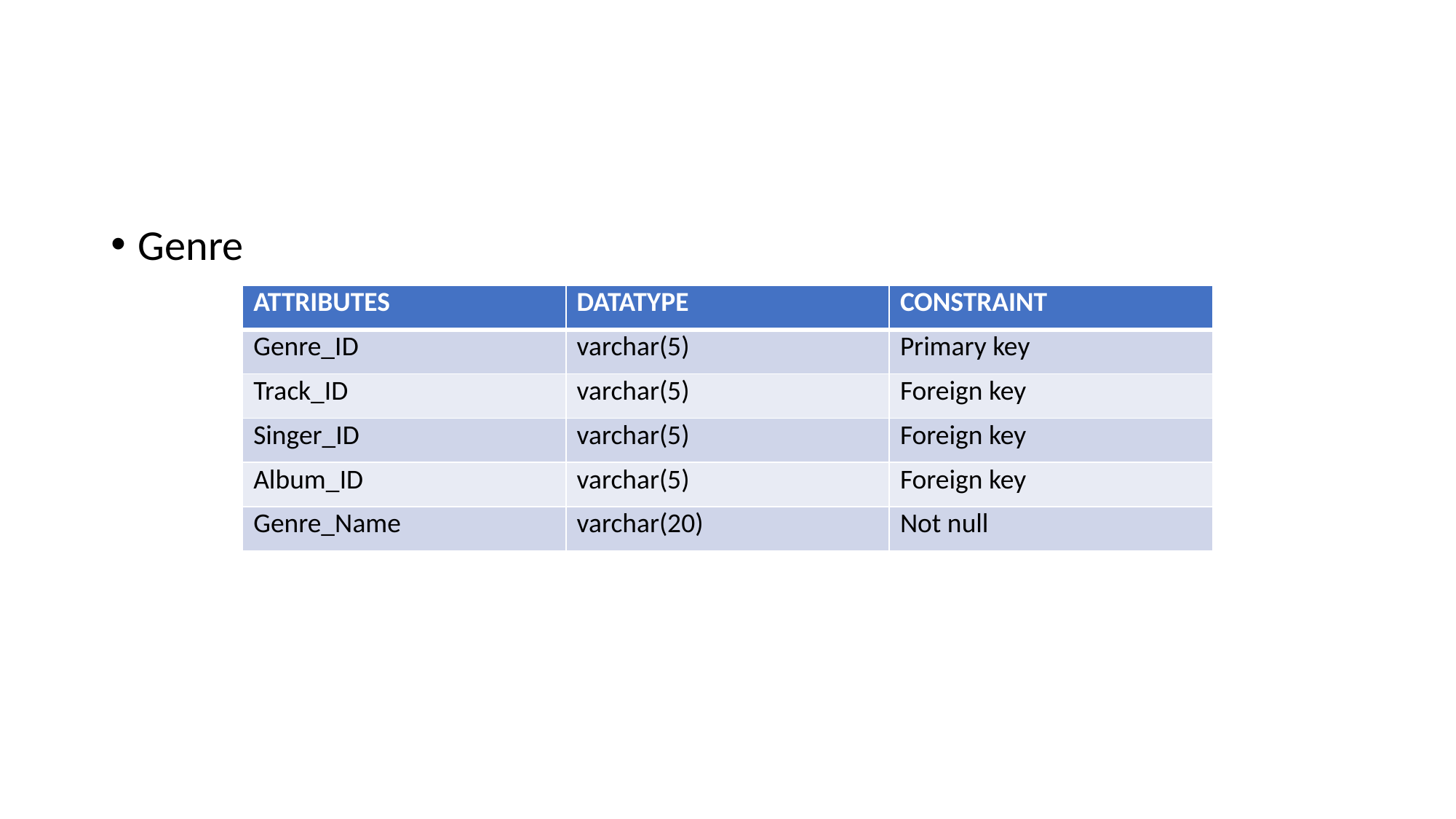

#
Genre

| ATTRIBUTES | DATATYPE | CONSTRAINT |
| --- | --- | --- |
| Genre\_ID | varchar(5) | Primary key |
| Track\_ID | varchar(5) | Foreign key |
| Singer\_ID | varchar(5) | Foreign key |
| Album\_ID | varchar(5) | Foreign key |
| Genre\_Name | varchar(20) | Not null |